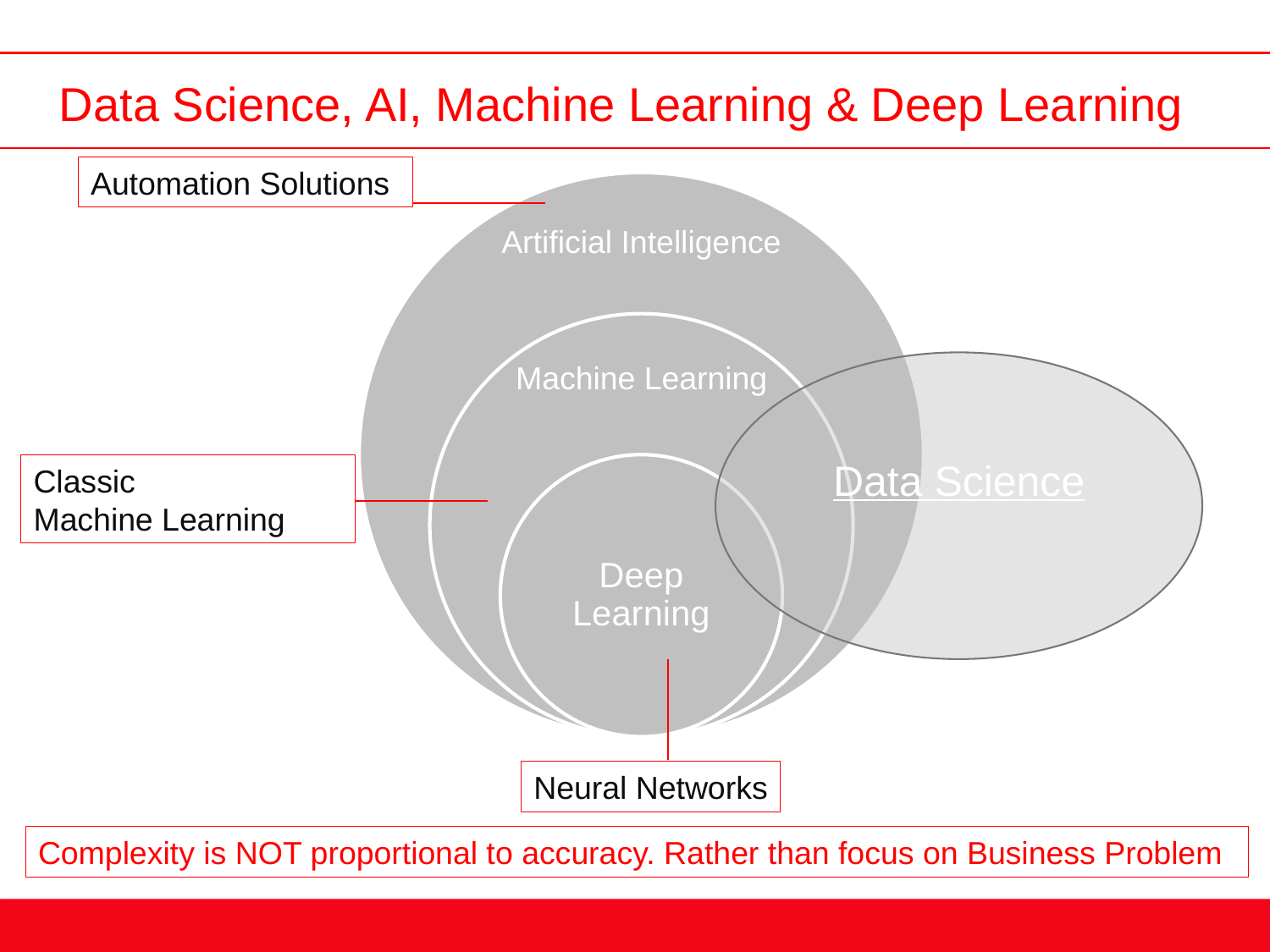

Data Science, AI, Machine Learning & Deep Learning
Automation Solutions
Artificial Intelligence
Machine Learning
Deep Learning

Data Science
Classic
Machine Learning
Neural Networks
Complexity is NOT proportional to accuracy. Rather than focus on Business Problem